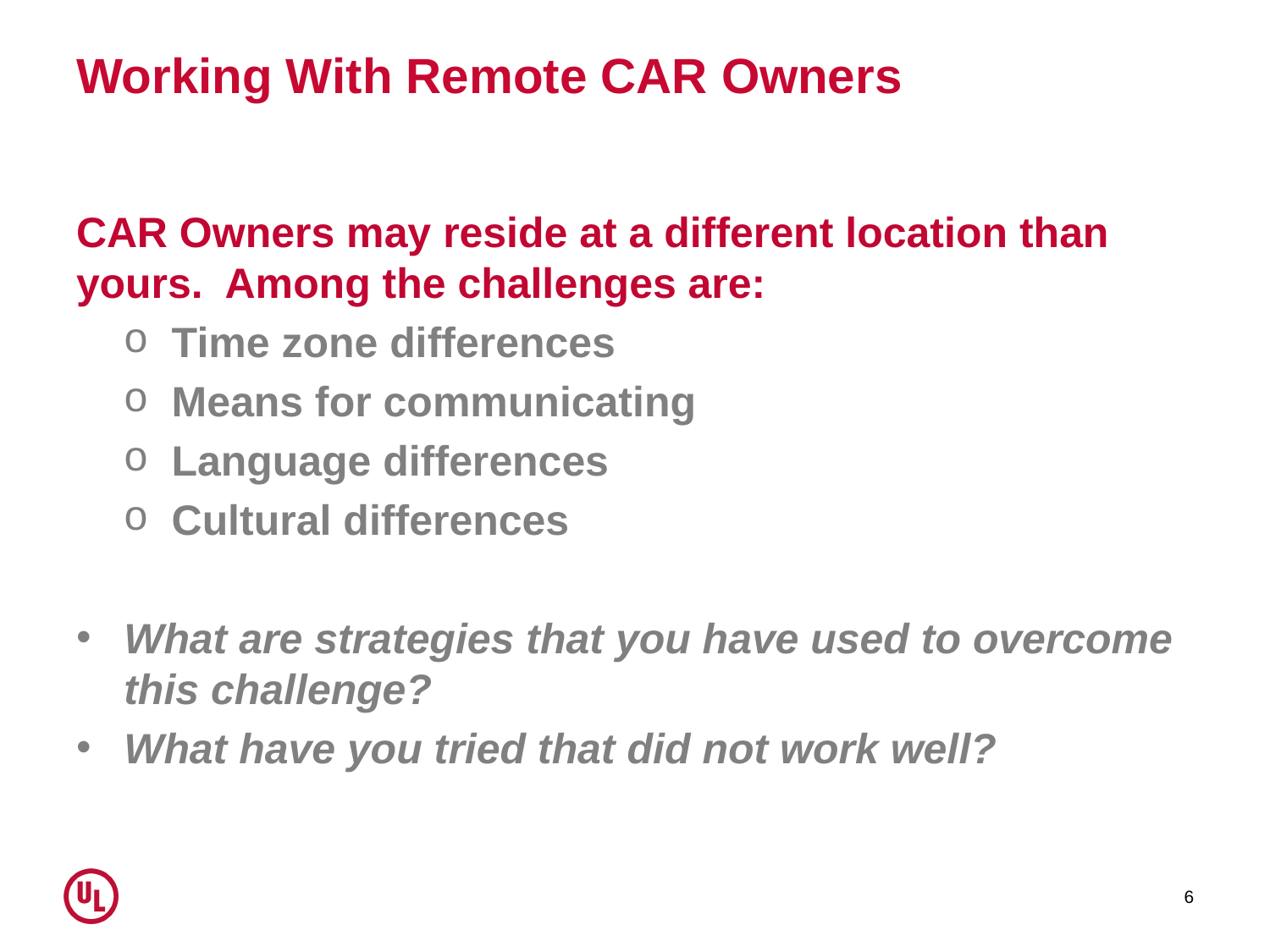

# Working With Remote CAR Owners
CAR Owners may reside at a different location than yours.  Among the challenges are:
Time zone differences
Means for communicating
Language differences
Cultural differences

What are strategies that you have used to overcome this challenge?
What have you tried that did not work well?
6